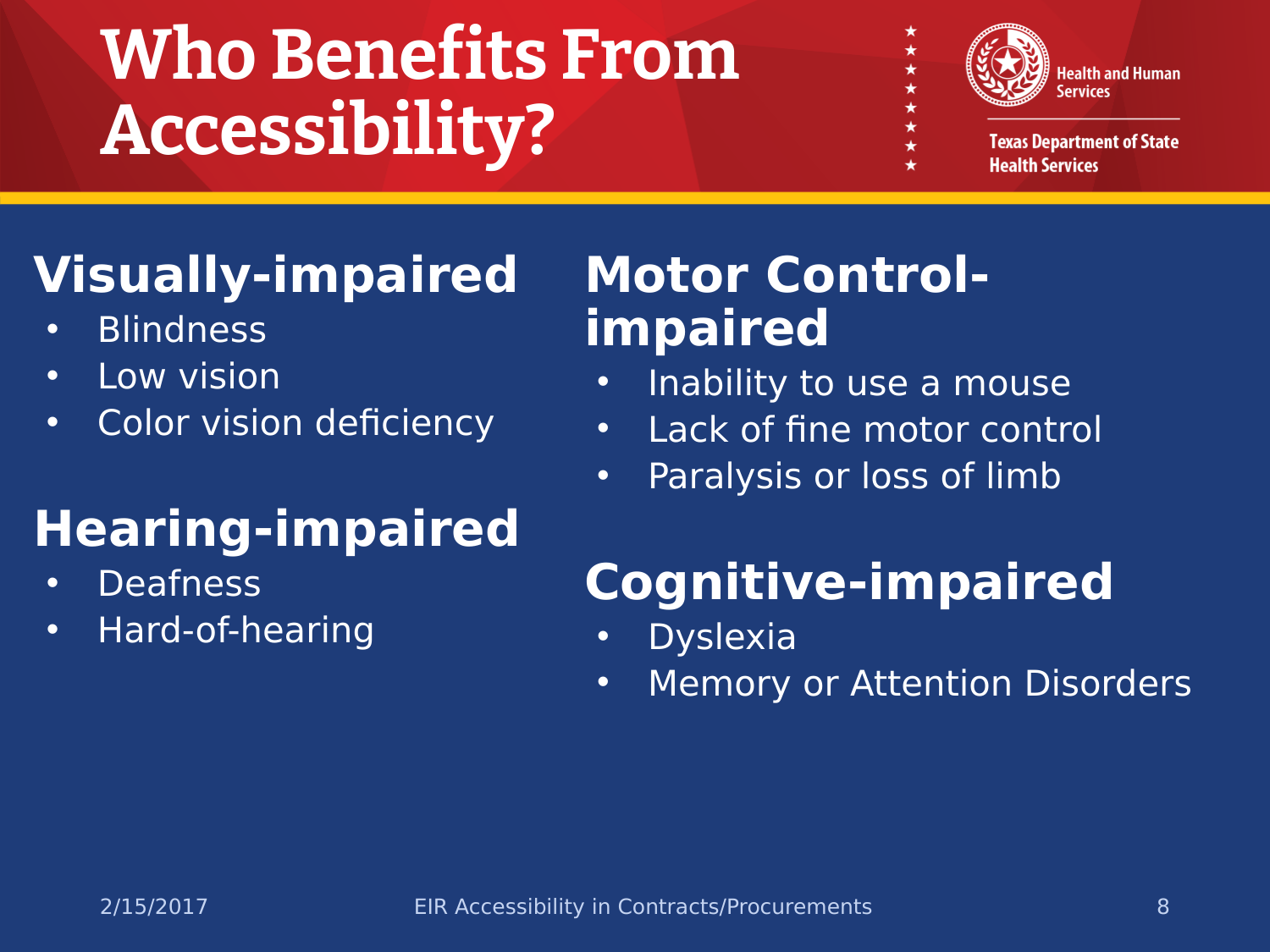

# Who Benefits From Accessibility?
Visually-impaired
Blindness
Low vision
Color vision deficiency

Hearing-impaired
Deafness
Hard-of-hearing

Motor Control-impaired
Inability to use a mouse
Lack of fine motor control
Paralysis or loss of limb

Cognitive-impaired
Dyslexia
Memory or Attention Disorders

2/15/2017
EIR Accessibility in Contracts/Procurements
8